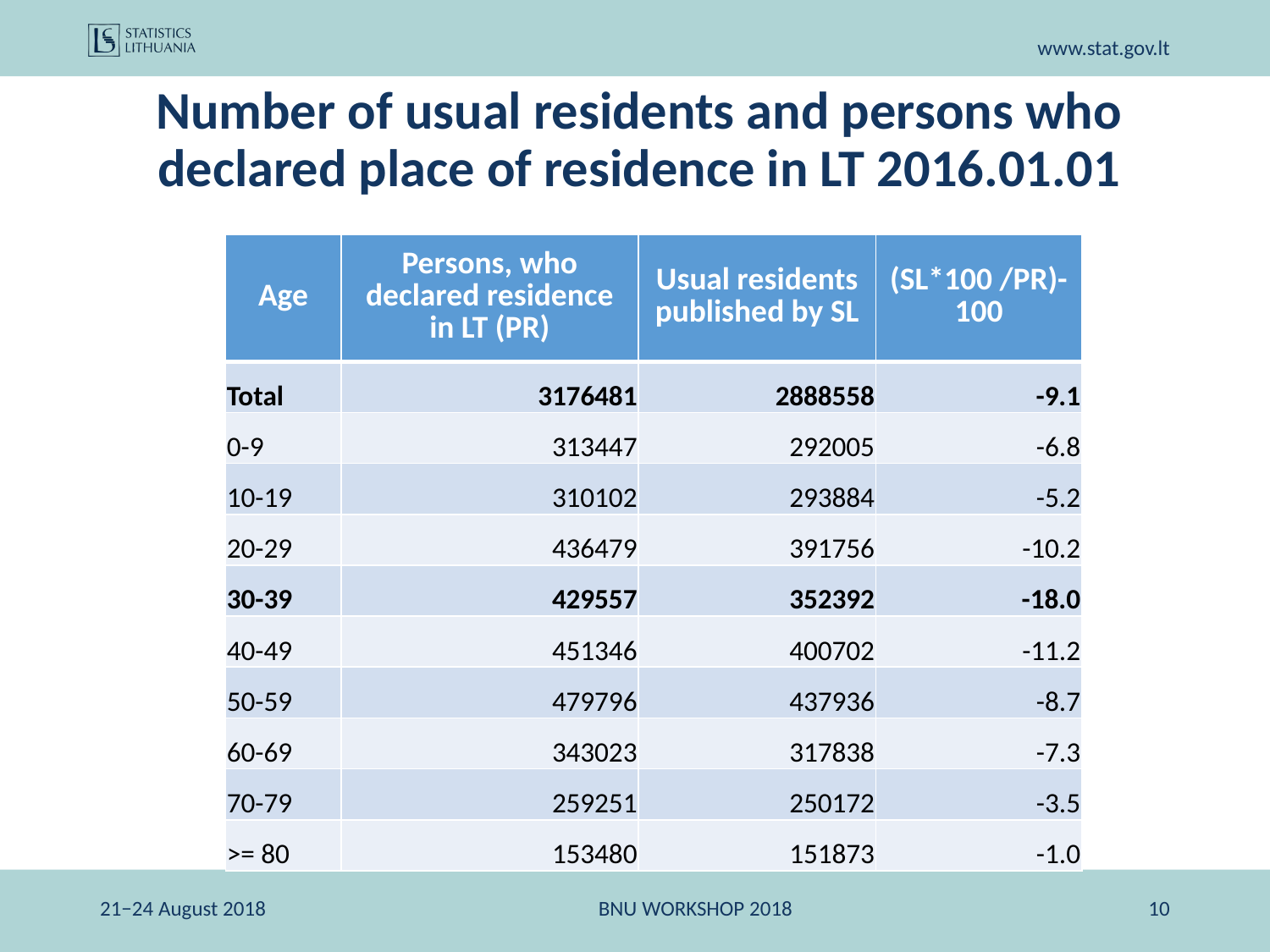

# Number of usual residents and persons who declared place of residence in LT 2016.01.01
| Age | Persons, who declared residence in LT (PR) | Usual residents published by SL | (SL\*100 /PR)-100 |
| --- | --- | --- | --- |
| Total | 3176481 | 2888558 | -9.1 |
| 0-9 | 313447 | 292005 | -6.8 |
| 10-19 | 310102 | 293884 | -5.2 |
| 20-29 | 436479 | 391756 | -10.2 |
| 30-39 | 429557 | 352392 | -18.0 |
| 40-49 | 451346 | 400702 | -11.2 |
| 50-59 | 479796 | 437936 | -8.7 |
| 60-69 | 343023 | 317838 | -7.3 |
| 70-79 | 259251 | 250172 | -3.5 |
| >= 80 | 153480 | 151873 | -1.0 |
21−24 August 2018
BNU WORKSHOP 2018
10